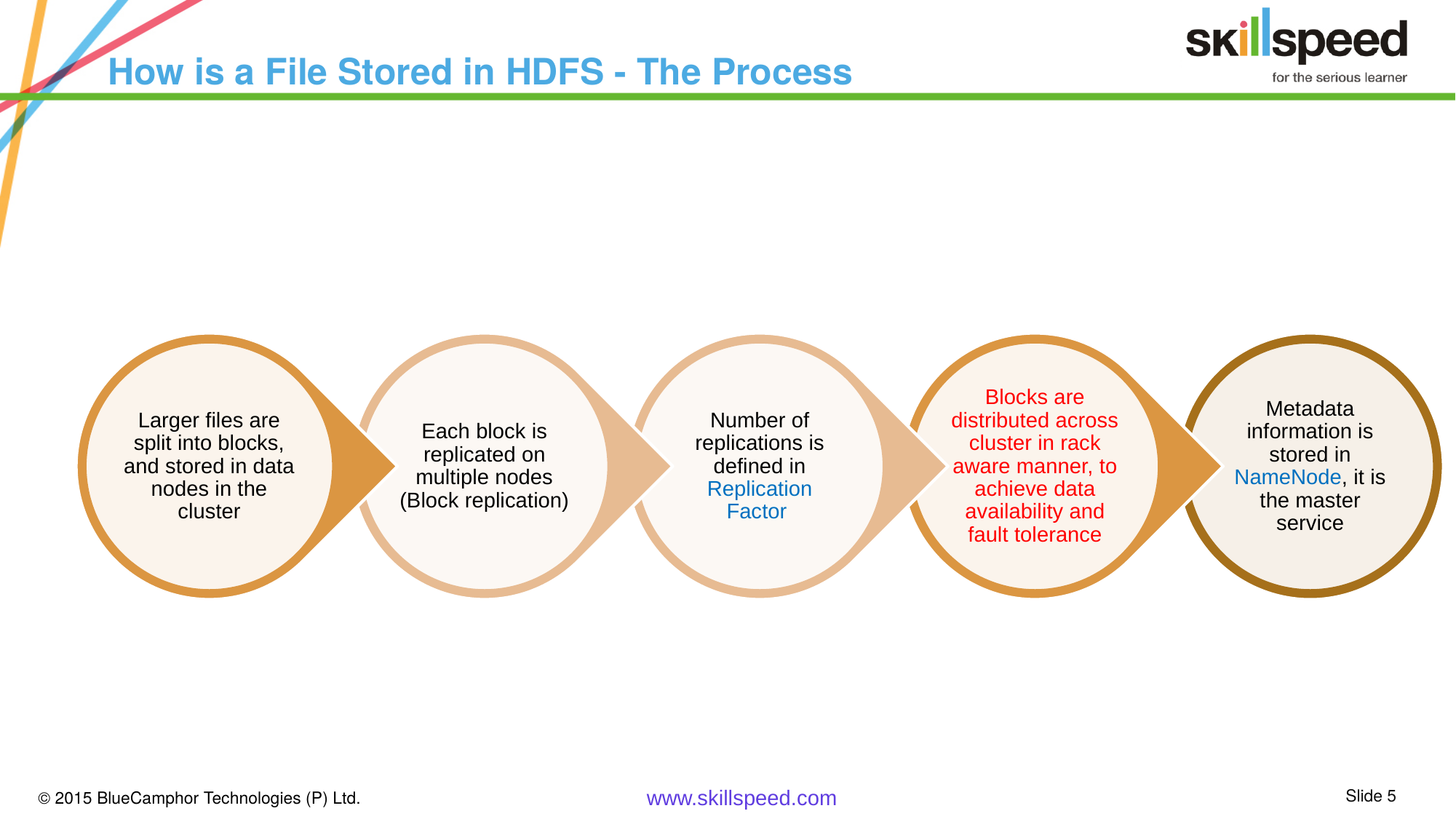

# How is a File Stored in HDFS - The Process
Metadata information is stored in NameNode, it is the master service
Blocks are distributed across cluster in rack aware manner, to achieve data availability and fault tolerance
Number of replications is defined in Replication Factor
Each block is replicated on multiple nodes (Block replication)
Larger files are split into blocks, and stored in data nodes in the cluster